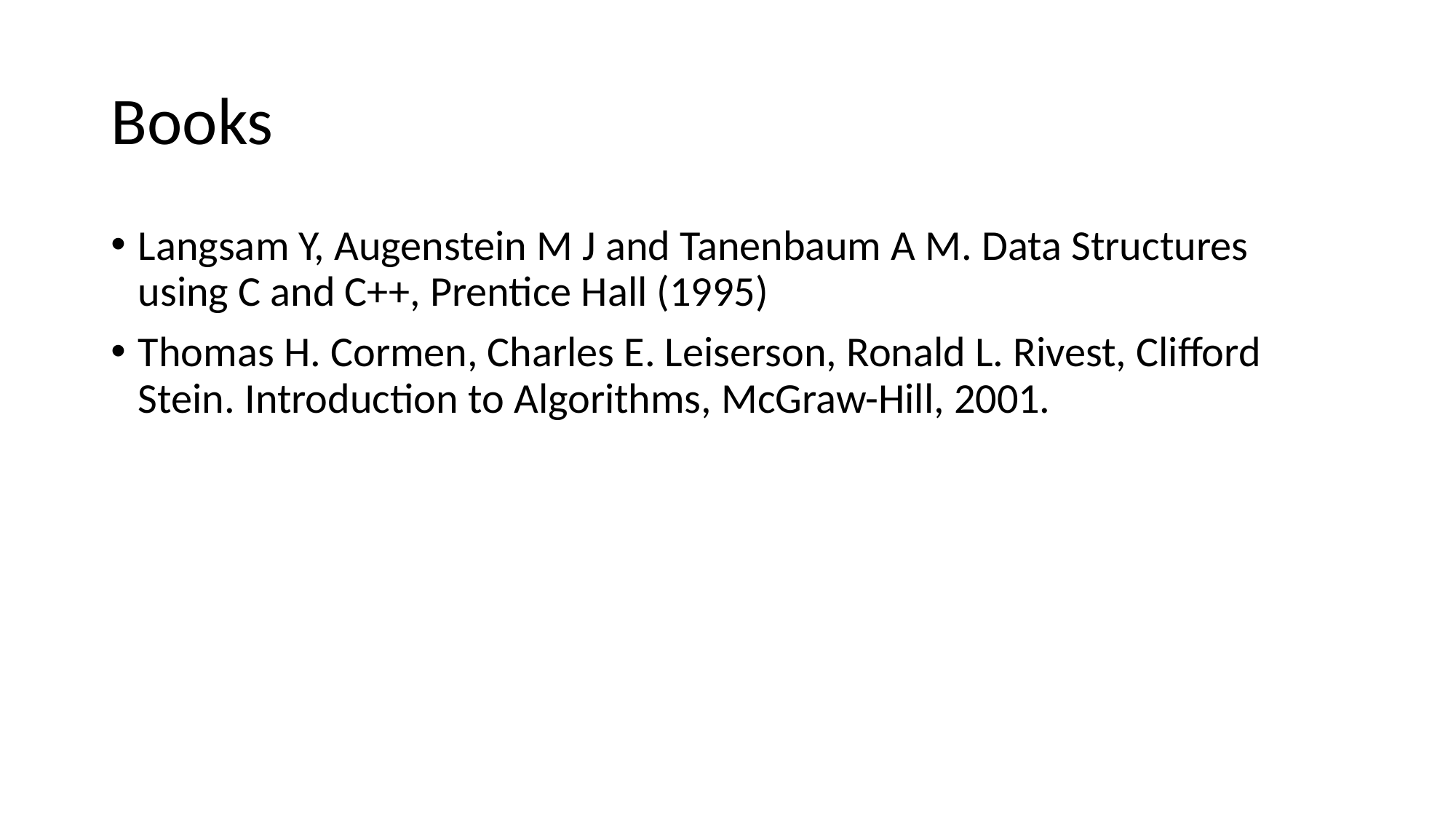

# Books
Langsam Y, Augenstein M J and Tanenbaum A M. Data Structures using C and C++, Prentice Hall (1995)
Thomas H. Cormen, Charles E. Leiserson, Ronald L. Rivest, Clifford Stein. Introduction to Algorithms, McGraw-Hill, 2001.